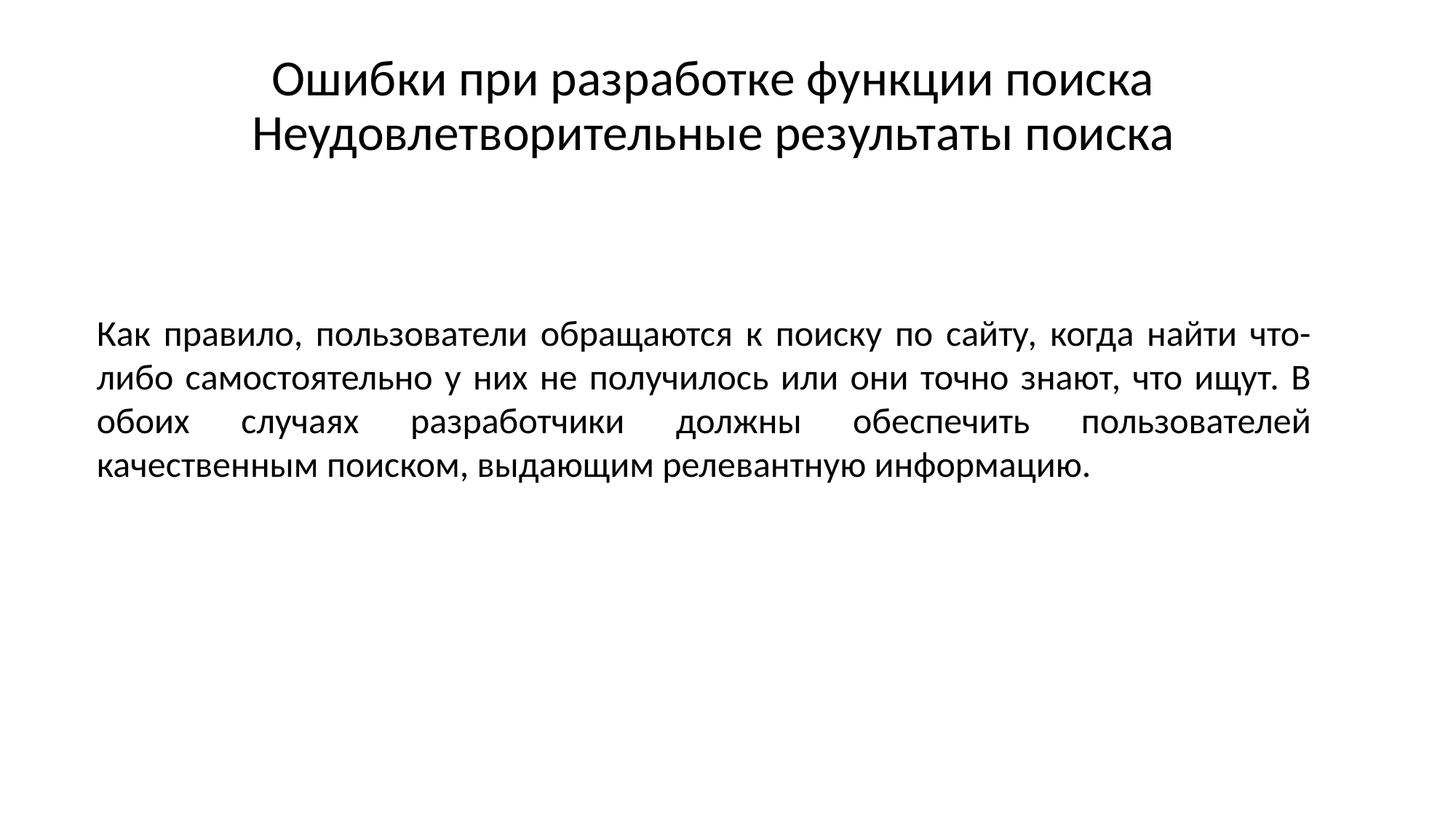

# Ошибки при разработке функции поиска Неудовлетворительные результаты поиска

Как правило, пользователи обращаются к поиску по сайту, когда найти что-либо самостоятельно у них не получилось или они точно знают, что ищут. В обоих случаях разработчики должны обеспечить пользователей качественным поиском, выдающим релевантную информацию.